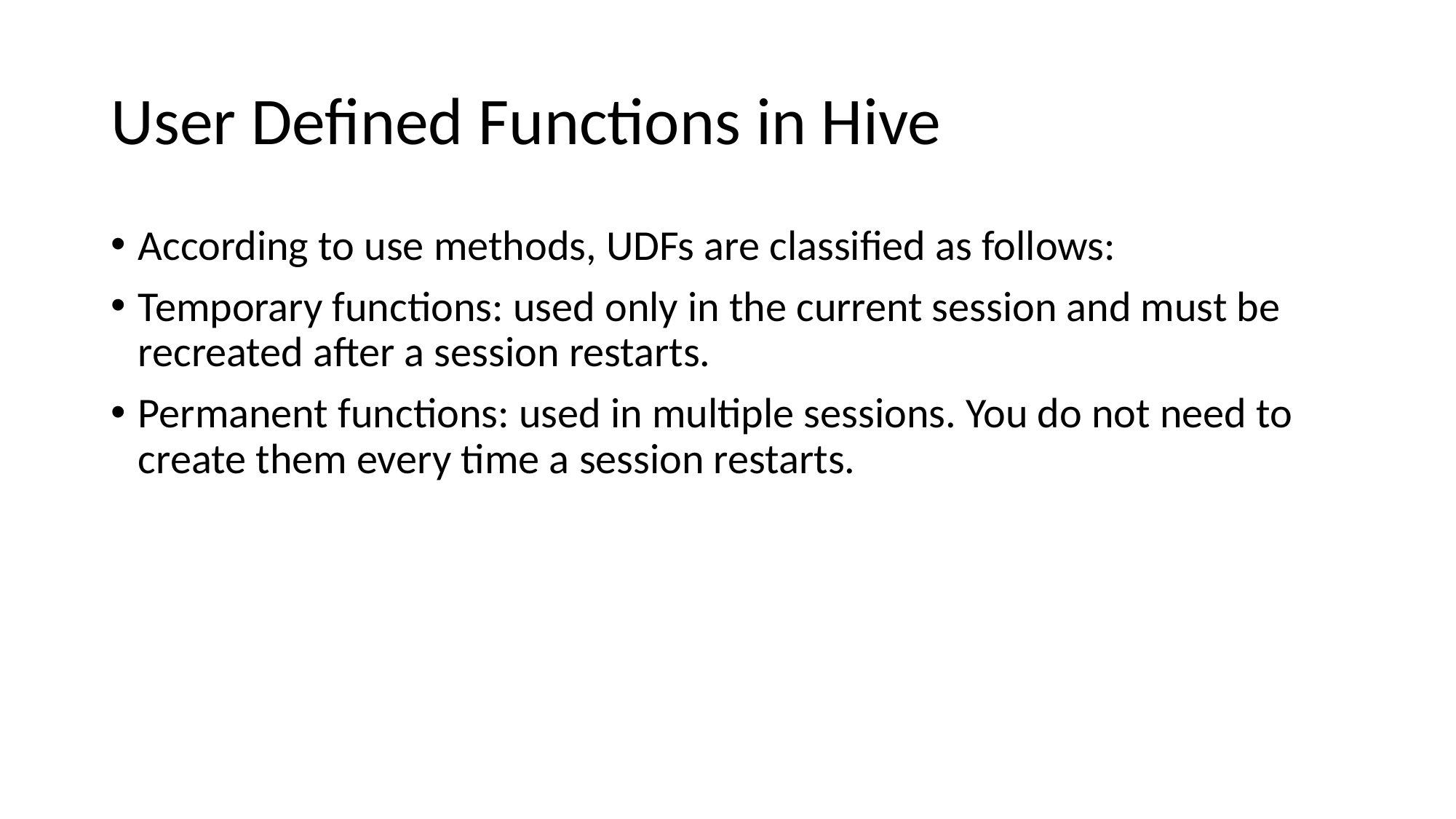

# User Defined Functions in Hive
According to use methods, UDFs are classified as follows:
Temporary functions: used only in the current session and must be recreated after a session restarts.
Permanent functions: used in multiple sessions. You do not need to create them every time a session restarts.